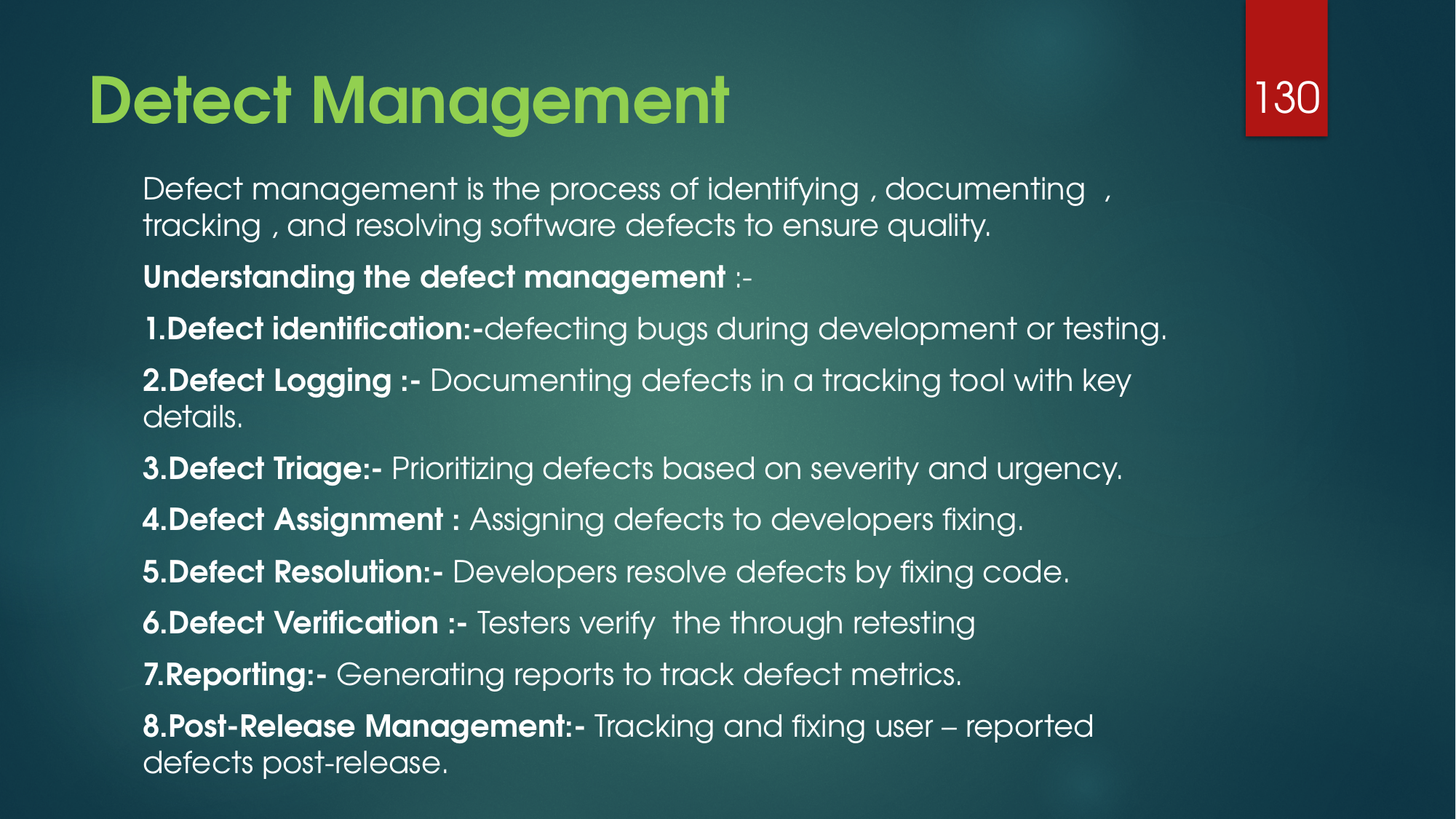

130
# Detect Management
Defect management is the process of identifying , documenting  , tracking , and resolving software defects to ensure quality.
Understanding the defect management :-
1.Defect identification:-defecting bugs during development or testing.
2.Defect Logging :- Documenting defects in a tracking tool with key details.
3.Defect Triage:- Prioritizing defects based on severity and urgency.
4.Defect Assignment : Assigning defects to developers fixing.
5.Defect Resolution:- Developers resolve defects by fixing code.
6.Defect Verification :- Testers verify  the through retesting
7.Reporting:- Generating reports to track defect metrics.
8.Post-Release Management:- Tracking and fixing user – reported defects post-release.